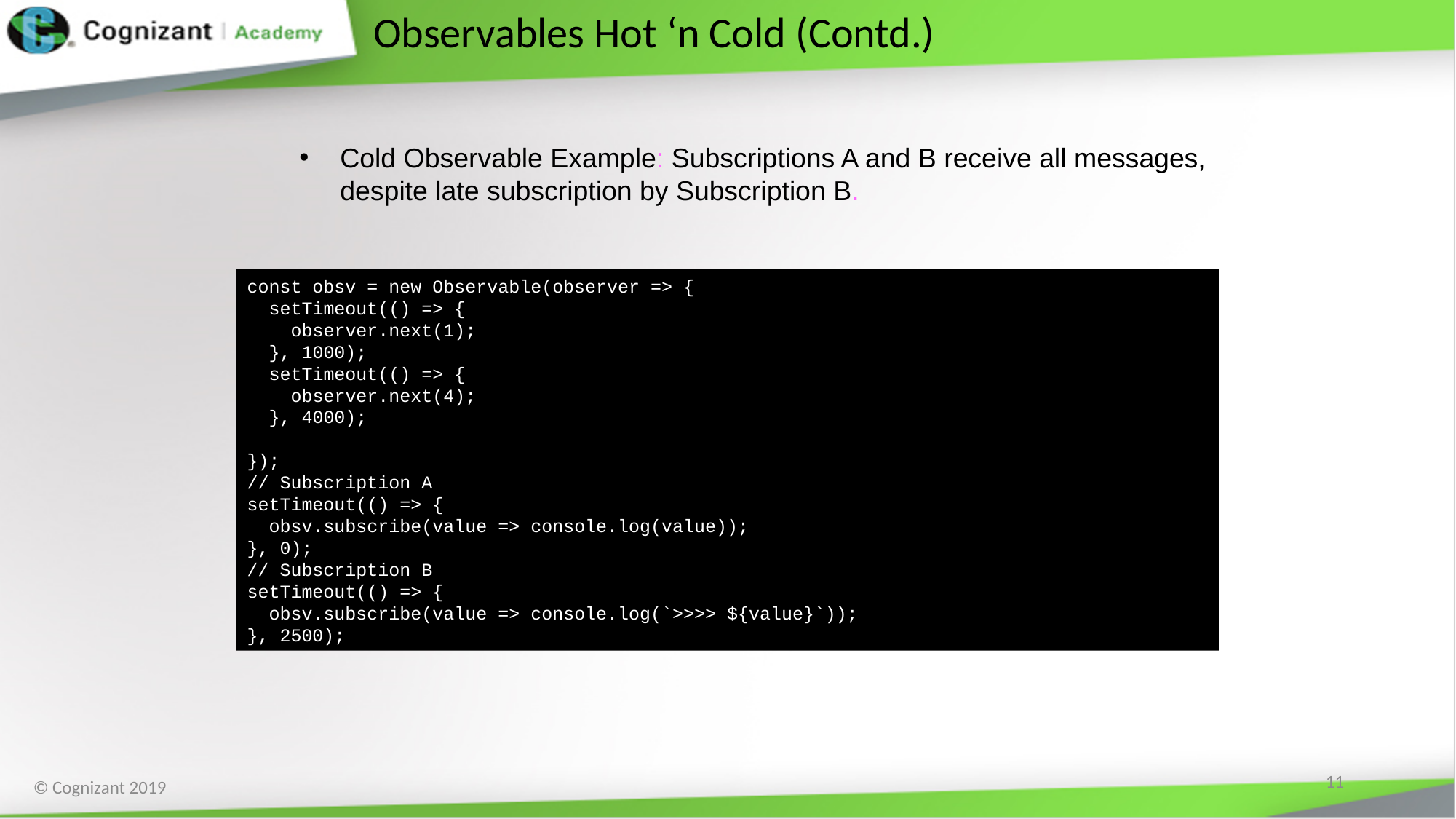

# Observables Hot ‘n Cold (Contd.)
Cold Observable Example: Subscriptions A and B receive all messages, despite late subscription by Subscription B.
const obsv = new Observable(observer => {
  setTimeout(() => {
    observer.next(1);
  }, 1000);
  setTimeout(() => {
    observer.next(4);
  }, 4000);

});
// Subscription A
setTimeout(() => {
  obsv.subscribe(value => console.log(value));
}, 0);
// Subscription B
setTimeout(() => {
  obsv.subscribe(value => console.log(`>>>> ${value}`));
}, 2500);
11
© Cognizant 2019